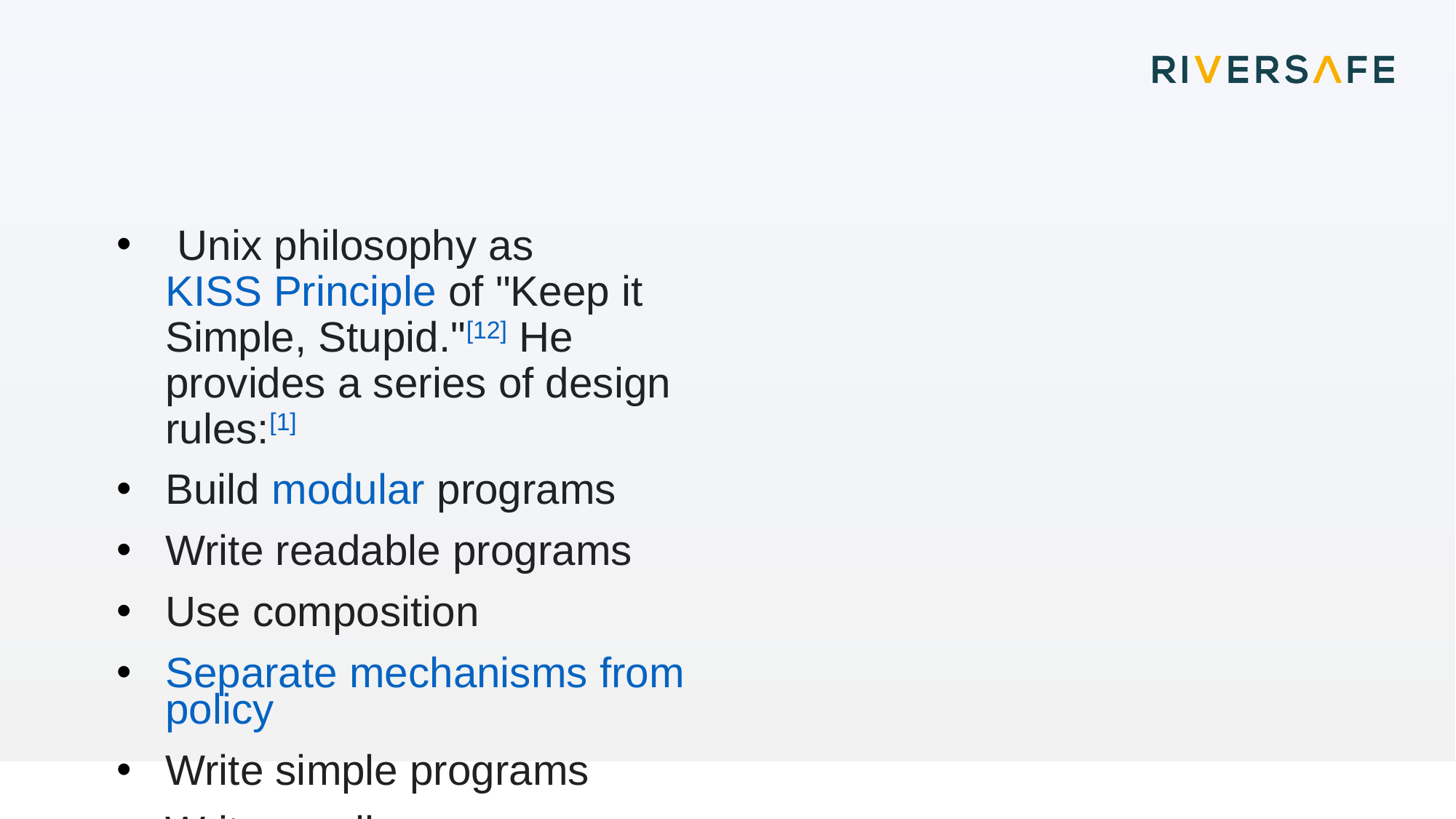

#
 Unix philosophy as KISS Principle of "Keep it Simple, Stupid."[12] He provides a series of design rules:[1]
Build modular programs
Write readable programs
Use composition
Separate mechanisms from policy
Write simple programs
Write small programs
Write transparent programs
Write robust programs
Make data complicated when required, not the program
Build on potential users' expected knowledge
Avoid unnecessary output
Write programs which fail in a way that is easy to diagnose
Value developer time over machine time
Write abstract programs that generate code instead of writing code by hand
Prototype software before polishing it
Write flexible and open programs
Make the program and protocols extensible.